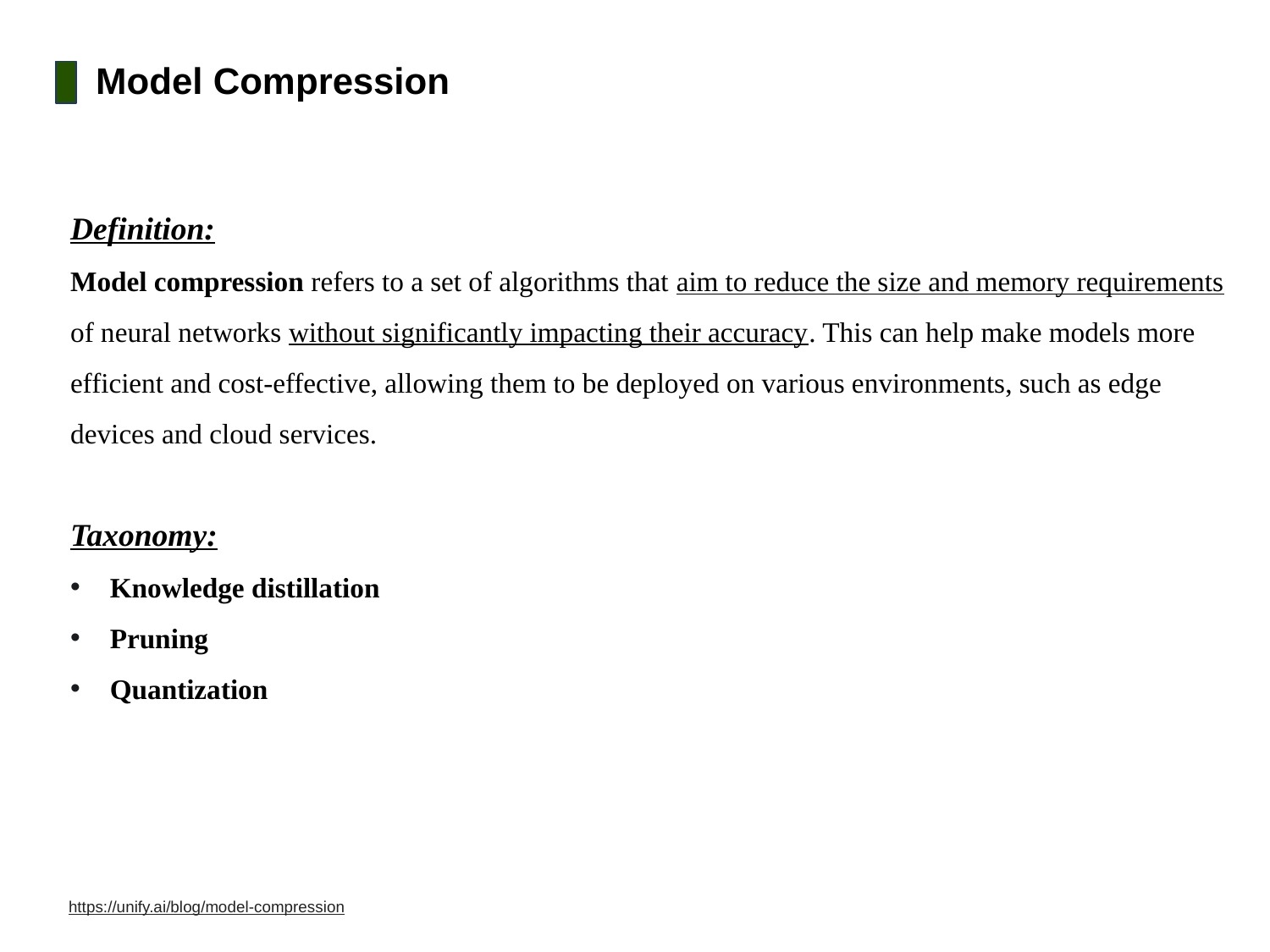

Model Compression
Definition:
Model compression refers to a set of algorithms that aim to reduce the size and memory requirements of neural networks without significantly impacting their accuracy. This can help make models more efficient and cost-effective, allowing them to be deployed on various environments, such as edge devices and cloud services.

Taxonomy:
Knowledge distillation
Pruning
Quantization

https://unify.ai/blog/model-compression